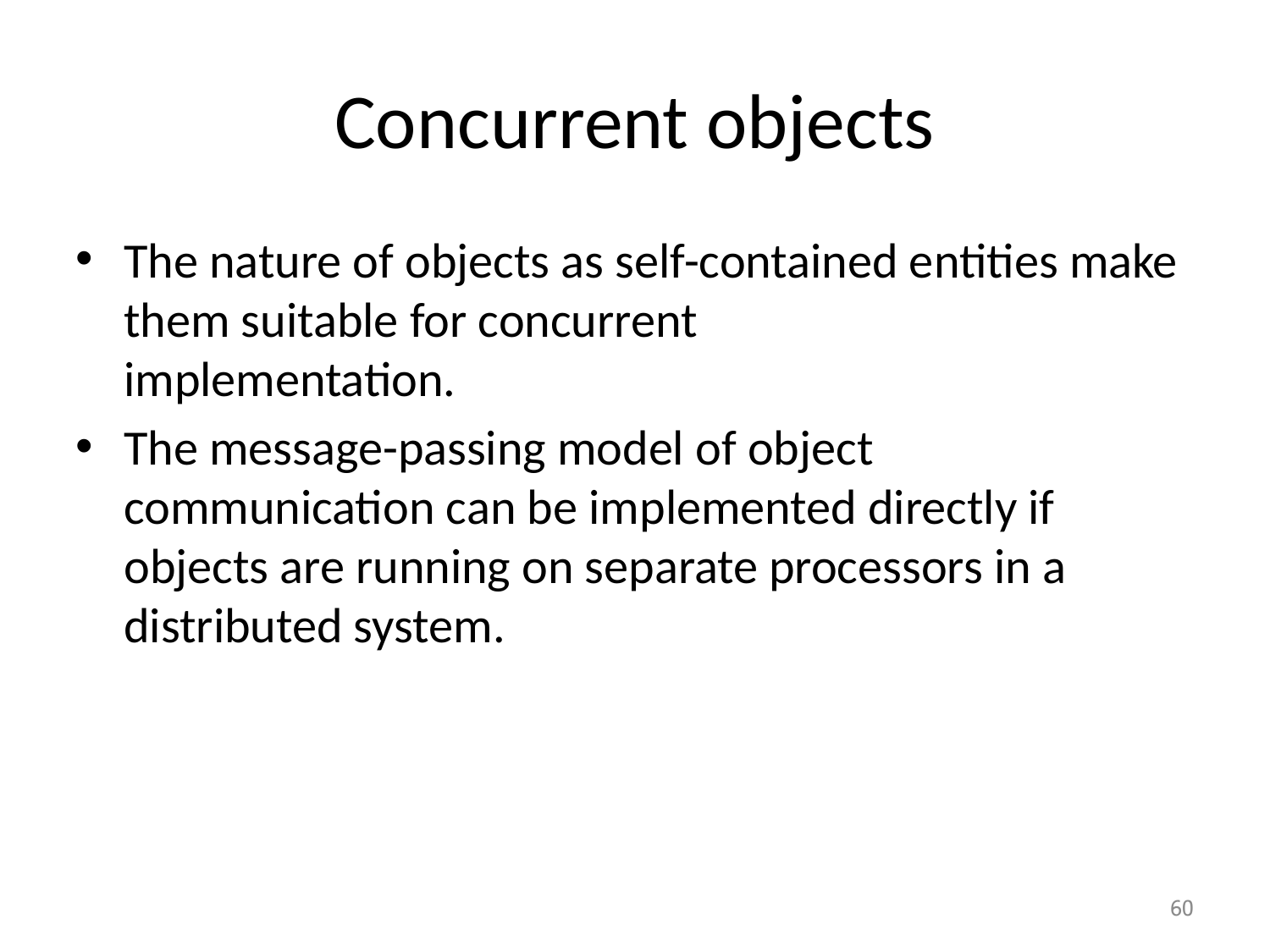

# Concurrent objects
The nature of objects as self-contained entities make them suitable for concurrent
implementation.
The message-passing model of object
communication can be implemented directly if objects are running on separate processors in a distributed system.
60